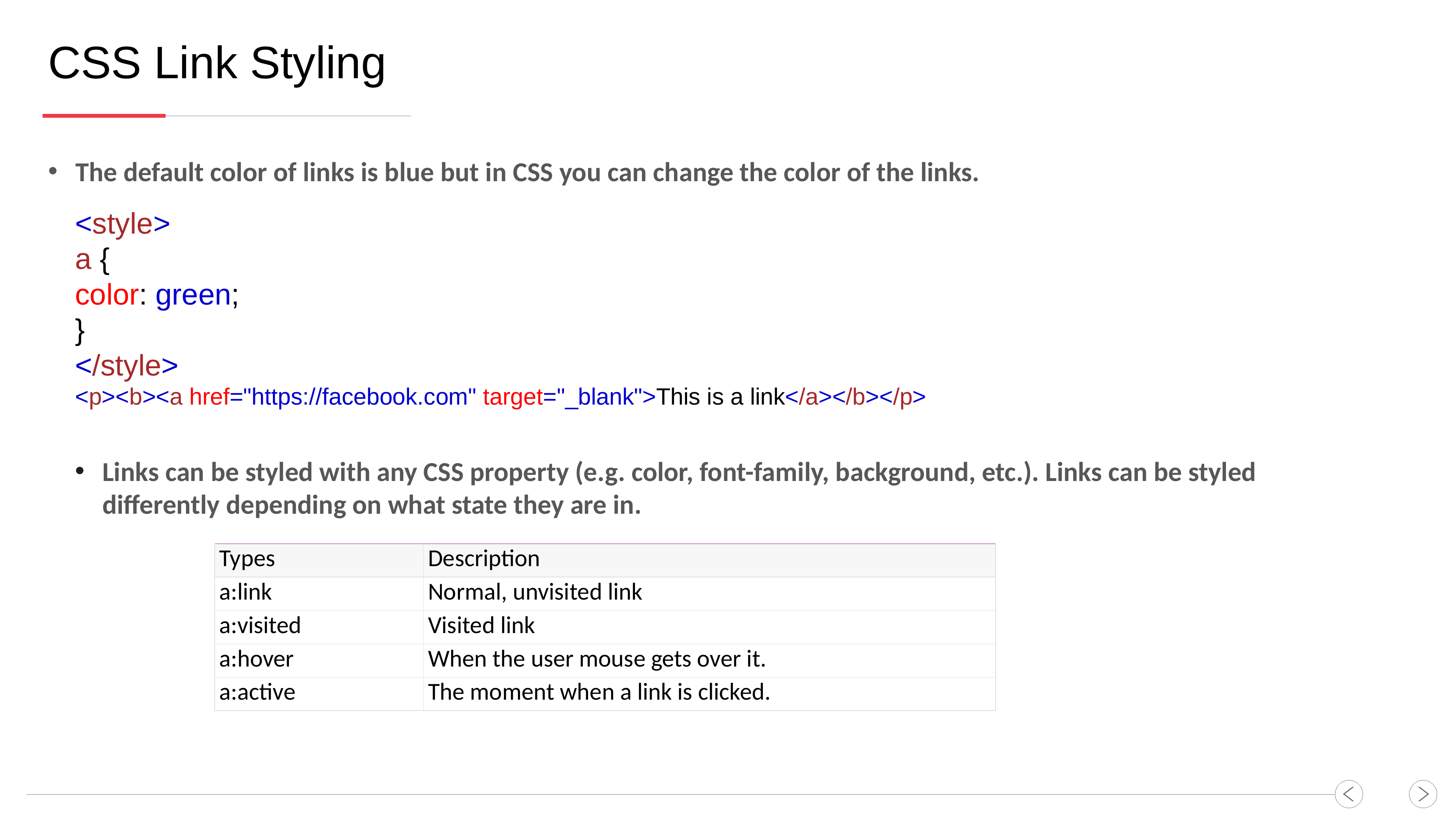

CSS Link Styling
The default color of links is blue but in CSS you can change the color of the links.
<style>
a {
color: green;
}
</style>
<p><b><a href="https://facebook.com" target="_blank">This is a link</a></b></p>

Links can be styled with any CSS property (e.g. color, font-family, background, etc.). Links can be styled differently depending on what state they are in.
| Types | Description |
| --- | --- |
| a:link | Normal, unvisited link |
| a:visited | Visited link |
| a:hover | When the user mouse gets over it. |
| a:active | The moment when a link is clicked. |